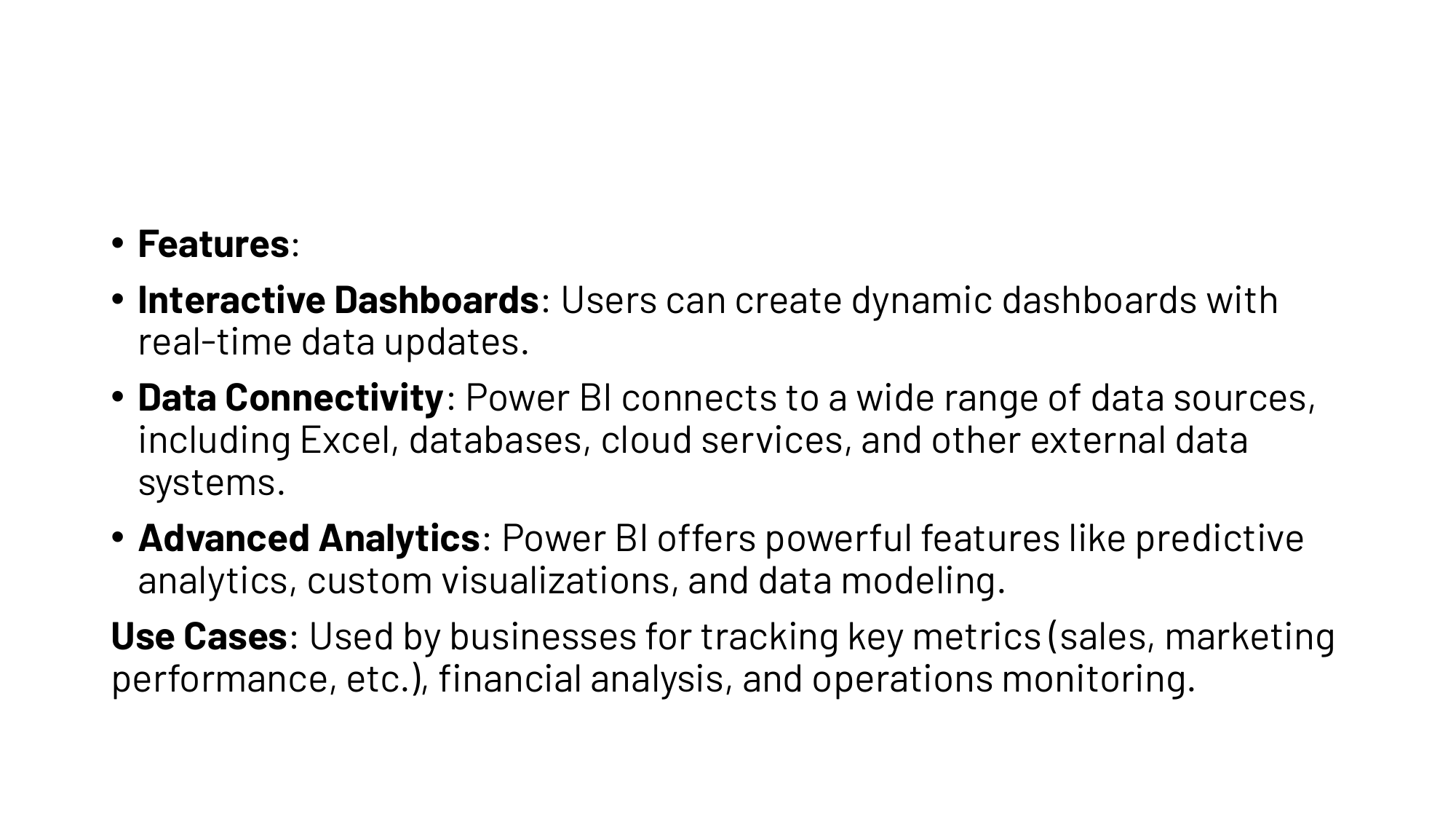

#
Features:
Interactive Dashboards: Users can create dynamic dashboards with real-time data updates.
Data Connectivity: Power BI connects to a wide range of data sources, including Excel, databases, cloud services, and other external data systems.
Advanced Analytics: Power BI offers powerful features like predictive analytics, custom visualizations, and data modeling.
Use Cases: Used by businesses for tracking key metrics (sales, marketing performance, etc.), financial analysis, and operations monitoring.